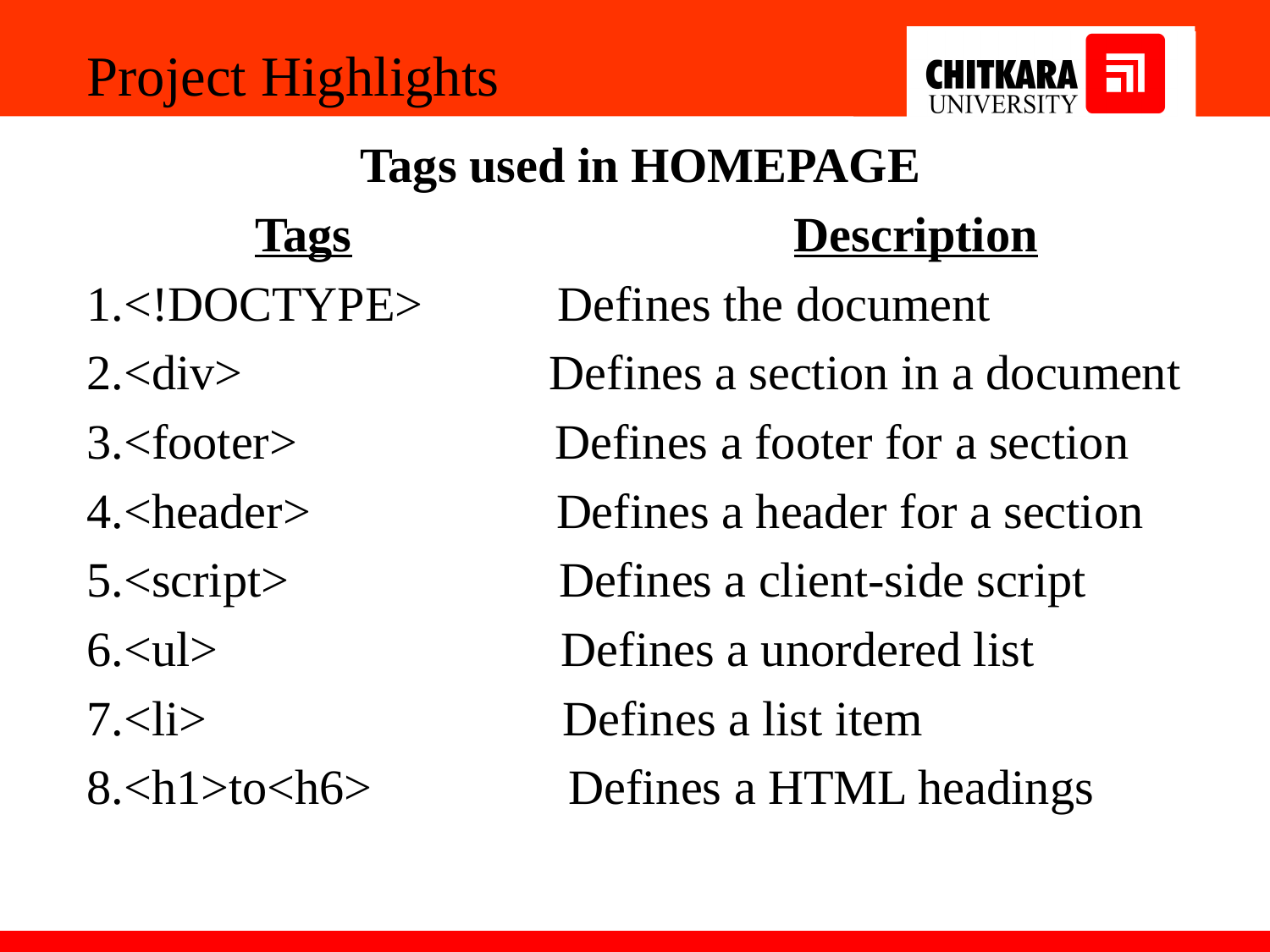

# Project Highlights
Tags used in HOMEPAGE
 Tags                                    Description
1.<!DOCTYPE>           Defines the document
2.<div>                         Defines a section in a document
3.<footer>                     Defines a footer for a section
4.<header>                    Defines a header for a section
5.<script>                      Defines a client-side script
6.<ul>                            Defines a unordered list
7.<li>                             Defines a list item
8.<h1>to<h6>                Defines a HTML headings